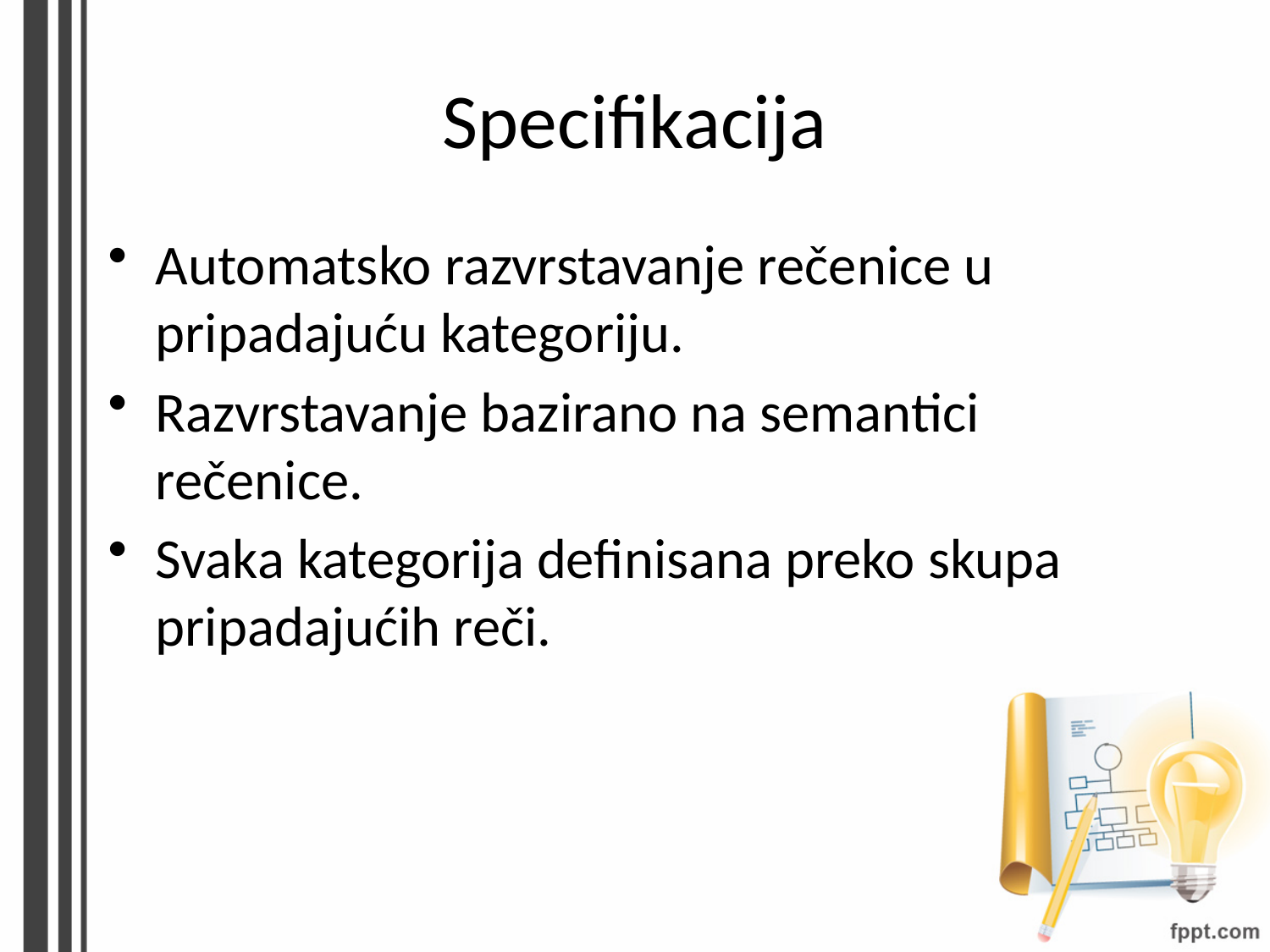

# Specifikacija
Automatsko razvrstavanje rečenice u pripadajuću kategoriju.
Razvrstavanje bazirano na semantici rečenice.
Svaka kategorija definisana preko skupa pripadajućih reči.